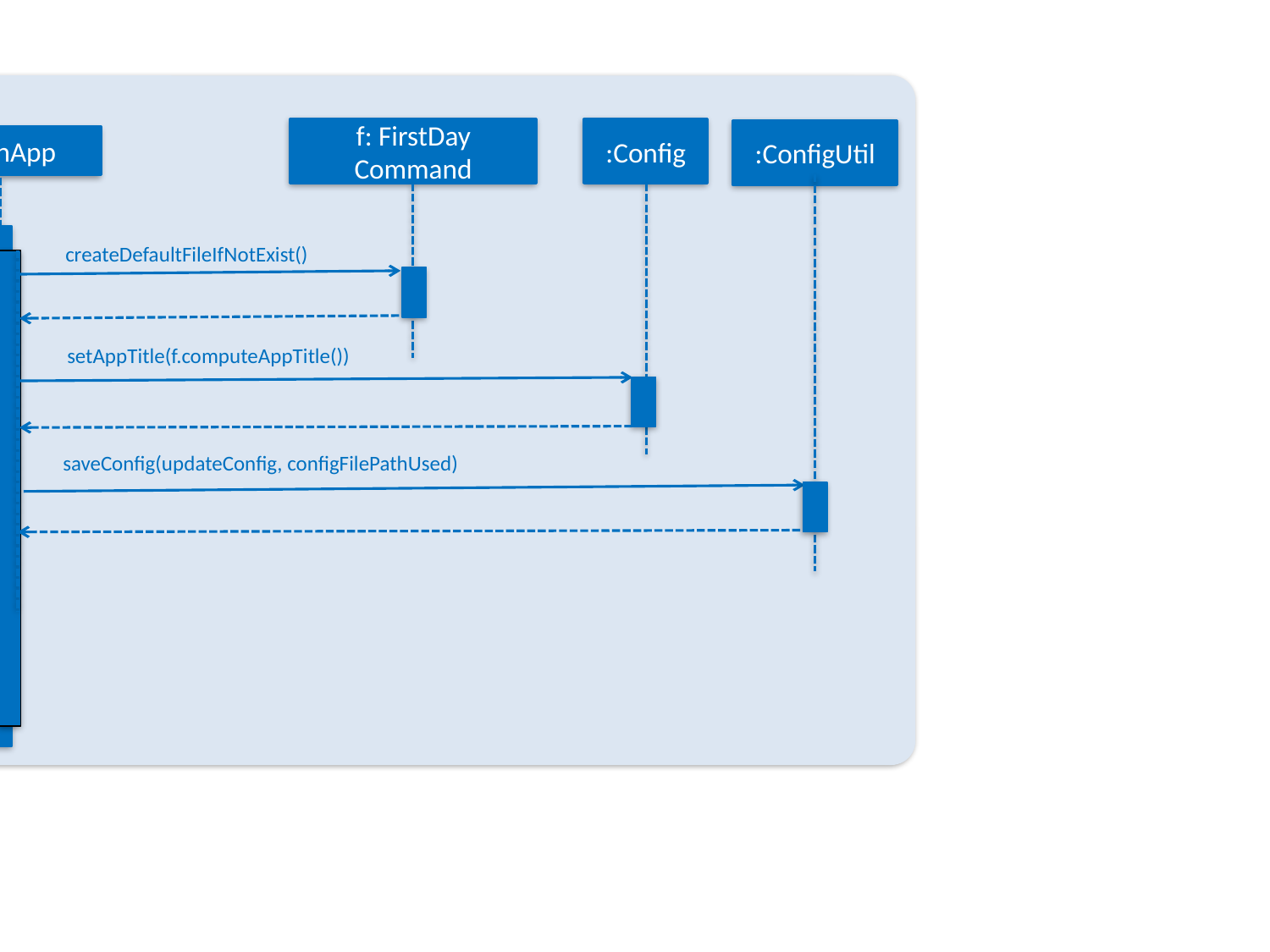

Logic
f: FirstDay
Command
:Config
:ConfigUtil
:MainApp

createDefaultFileIfNotExist()

setAppTitle(f.computeAppTitle())

saveConfig(updateConfig, configFilePathUsed)